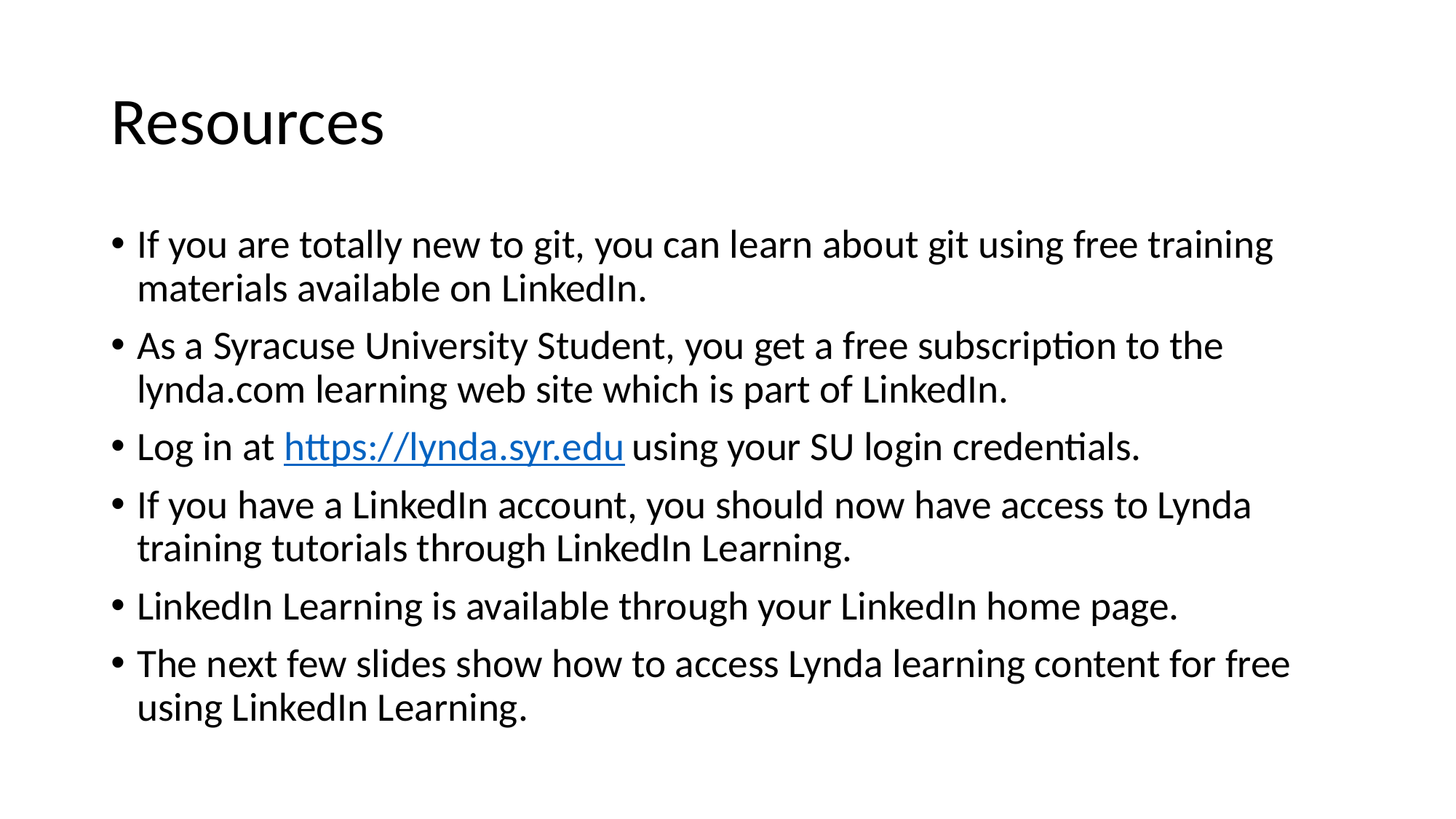

# Resources
If you are totally new to git, you can learn about git using free training materials available on LinkedIn.
As a Syracuse University Student, you get a free subscription to the lynda.com learning web site which is part of LinkedIn.
Log in at https://lynda.syr.edu using your SU login credentials.
If you have a LinkedIn account, you should now have access to Lynda training tutorials through LinkedIn Learning.
LinkedIn Learning is available through your LinkedIn home page.
The next few slides show how to access Lynda learning content for free using LinkedIn Learning.